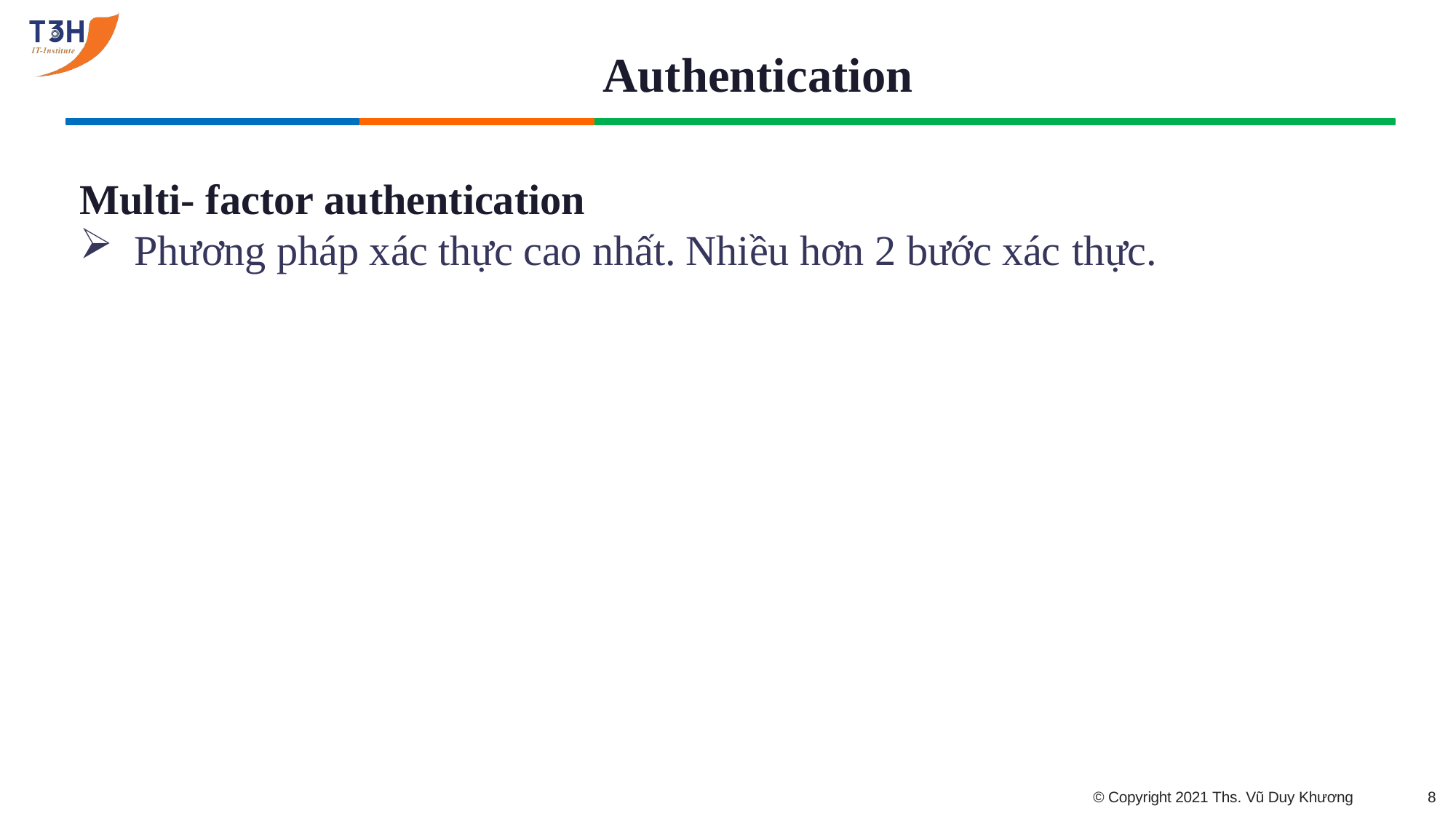

# Authentication
Multi- factor authentication
Phương pháp xác thực cao nhất. Nhiều hơn 2 bước xác thực.
© Copyright 2021 Ths. Vũ Duy Khương
8